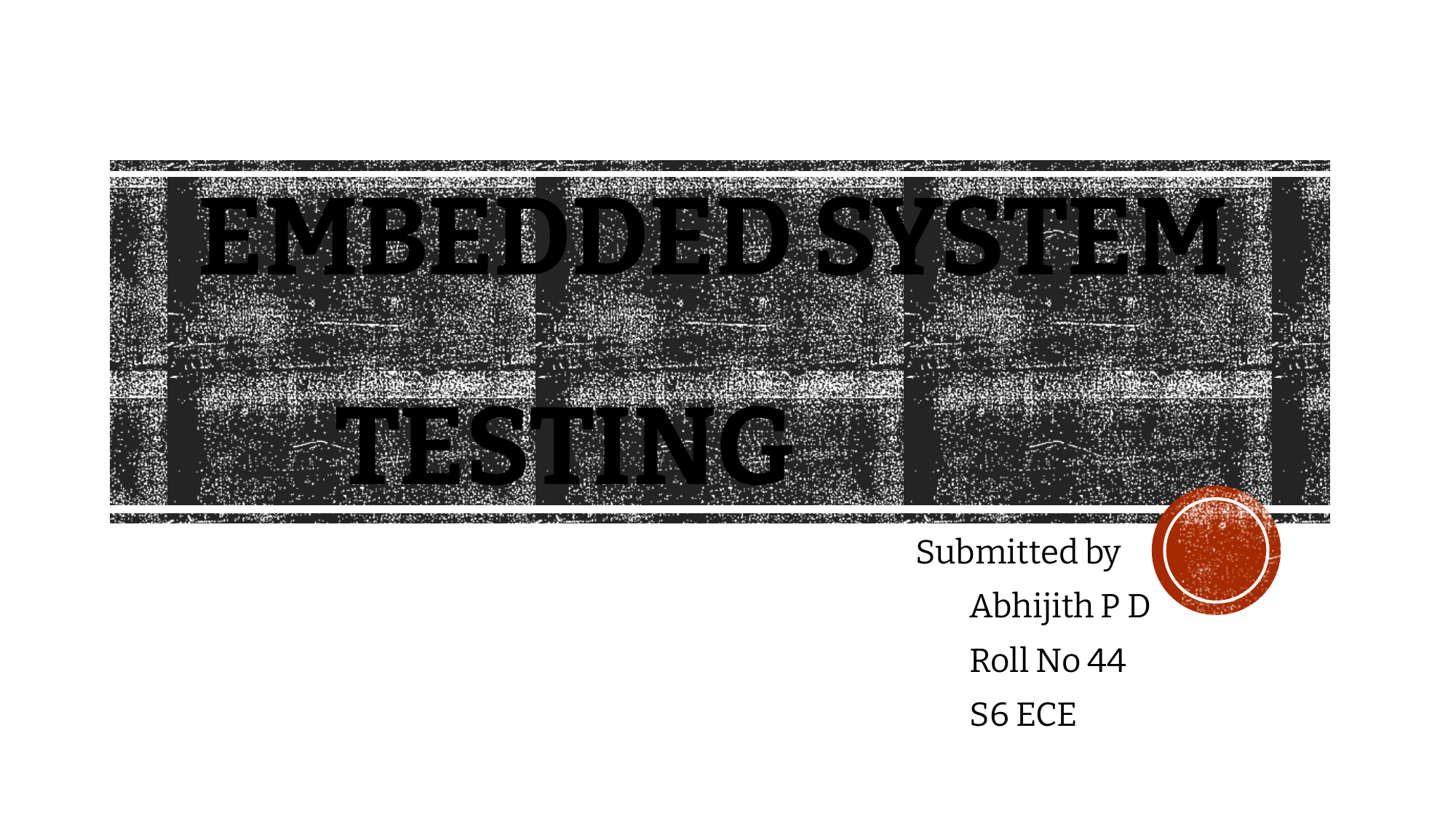

# EMBEDDED SYSTEM TESTING
Submitted by
        Abhijith P D
        Roll No 44
        S6 ECE